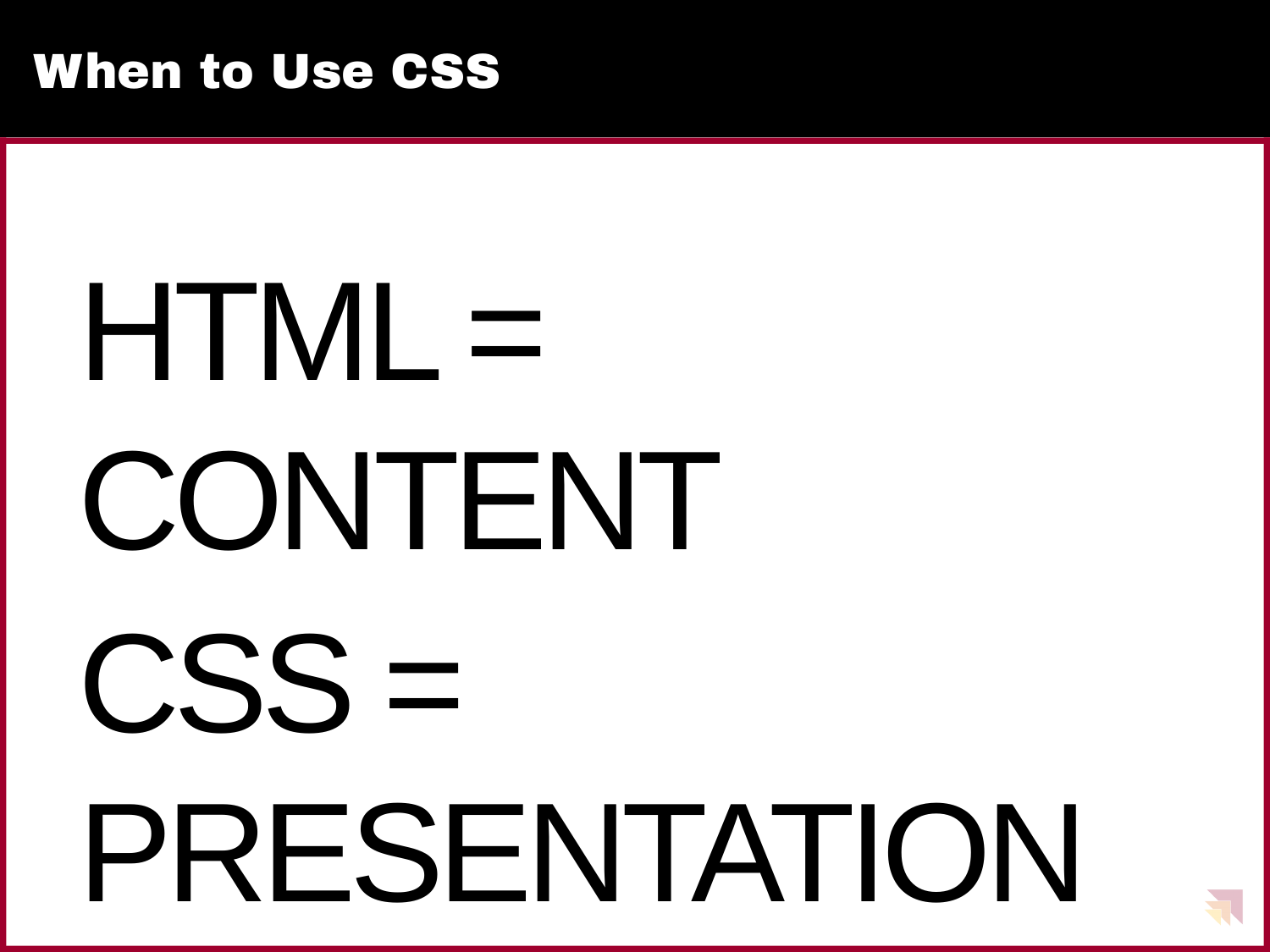

# When to Use CSS
HTML = CONTENT
CSS = PRESENTATION